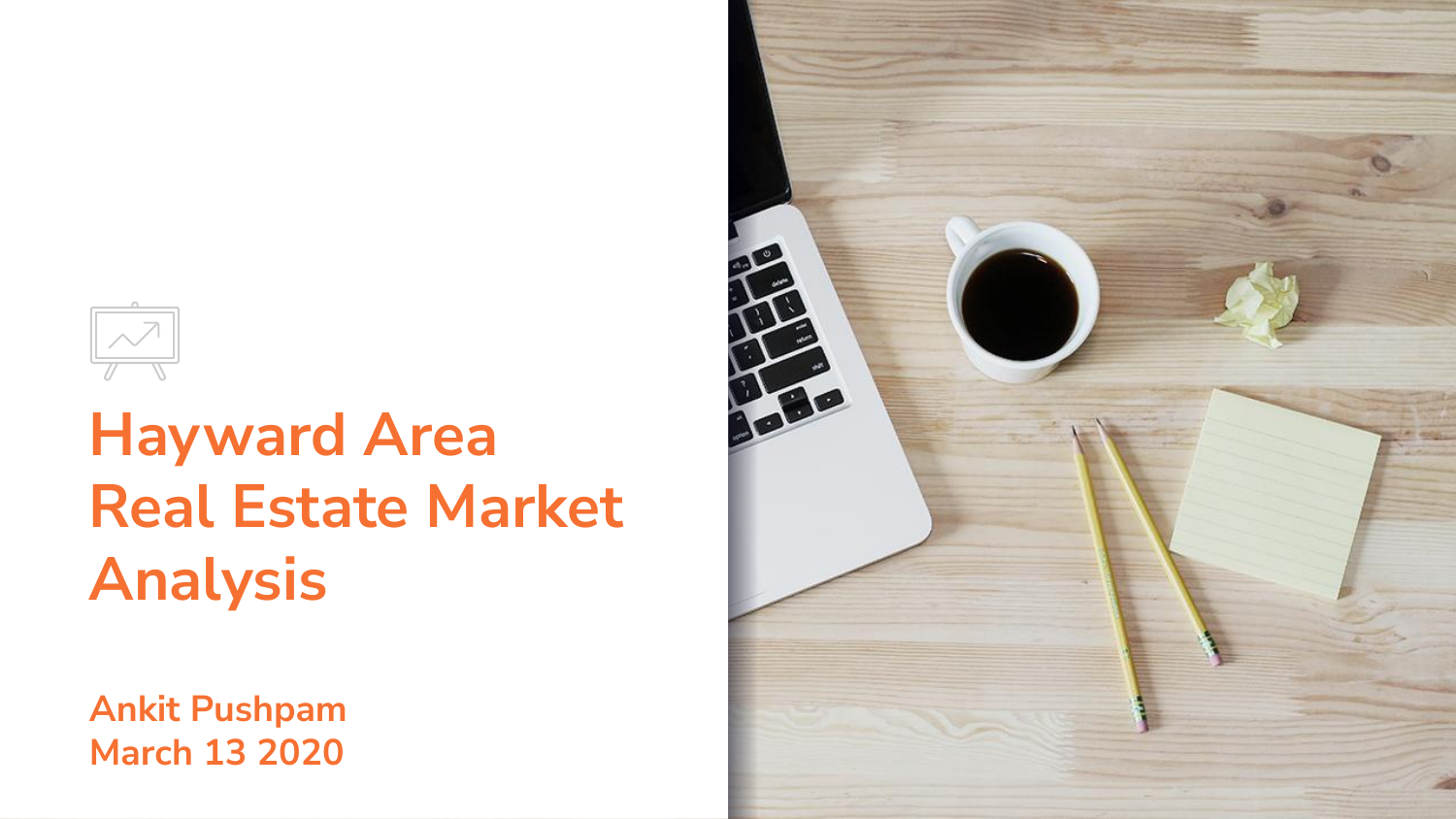

# Hayward Area Real Estate Market Analysis

Ankit Pushpam
March 13 2020